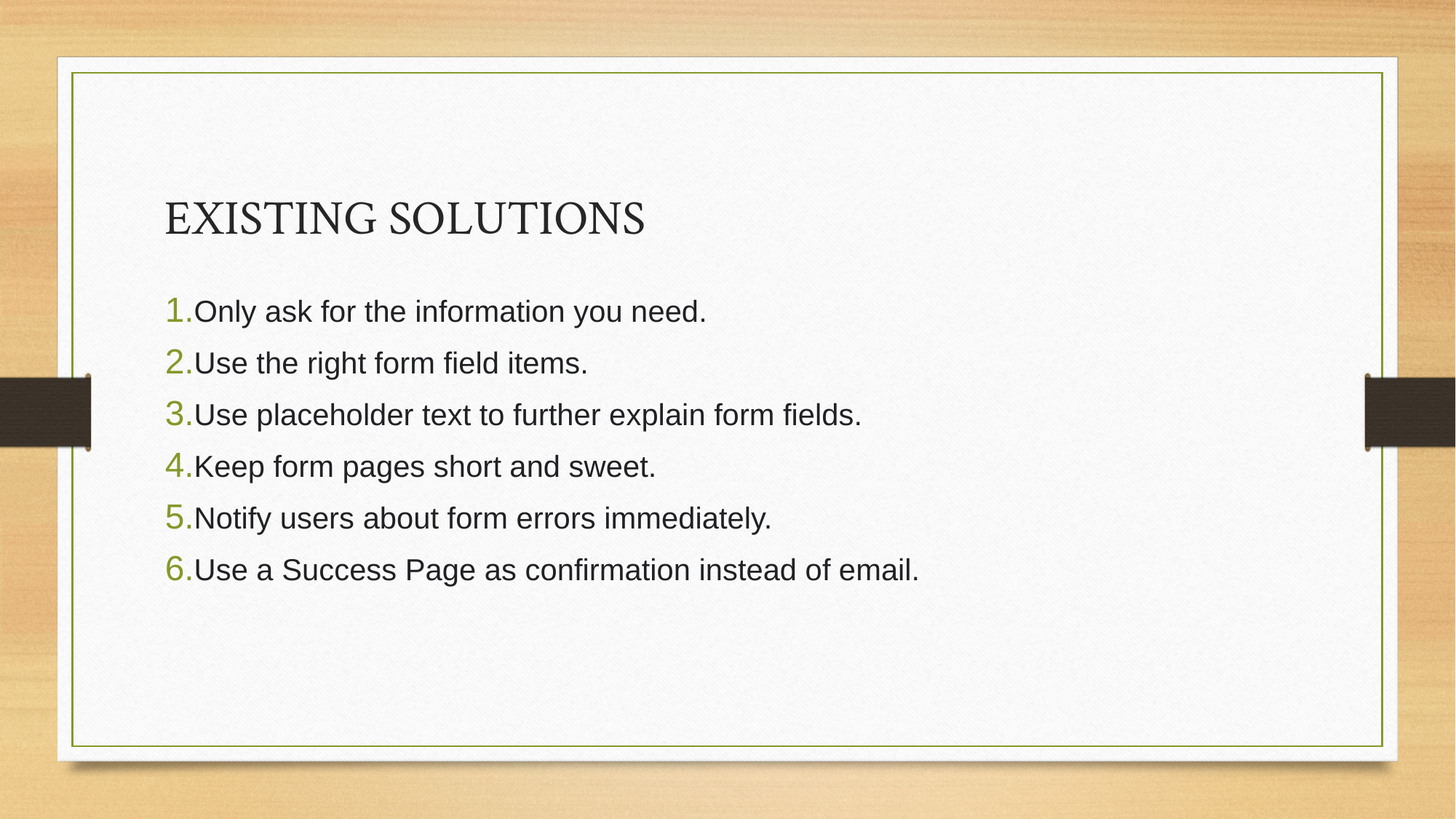

# EXISTING SOLUTIONS
Only ask for the information you need.
Use the right form field items.
Use placeholder text to further explain form fields.
Keep form pages short and sweet.
Notify users about form errors immediately.
Use a Success Page as confirmation instead of email.